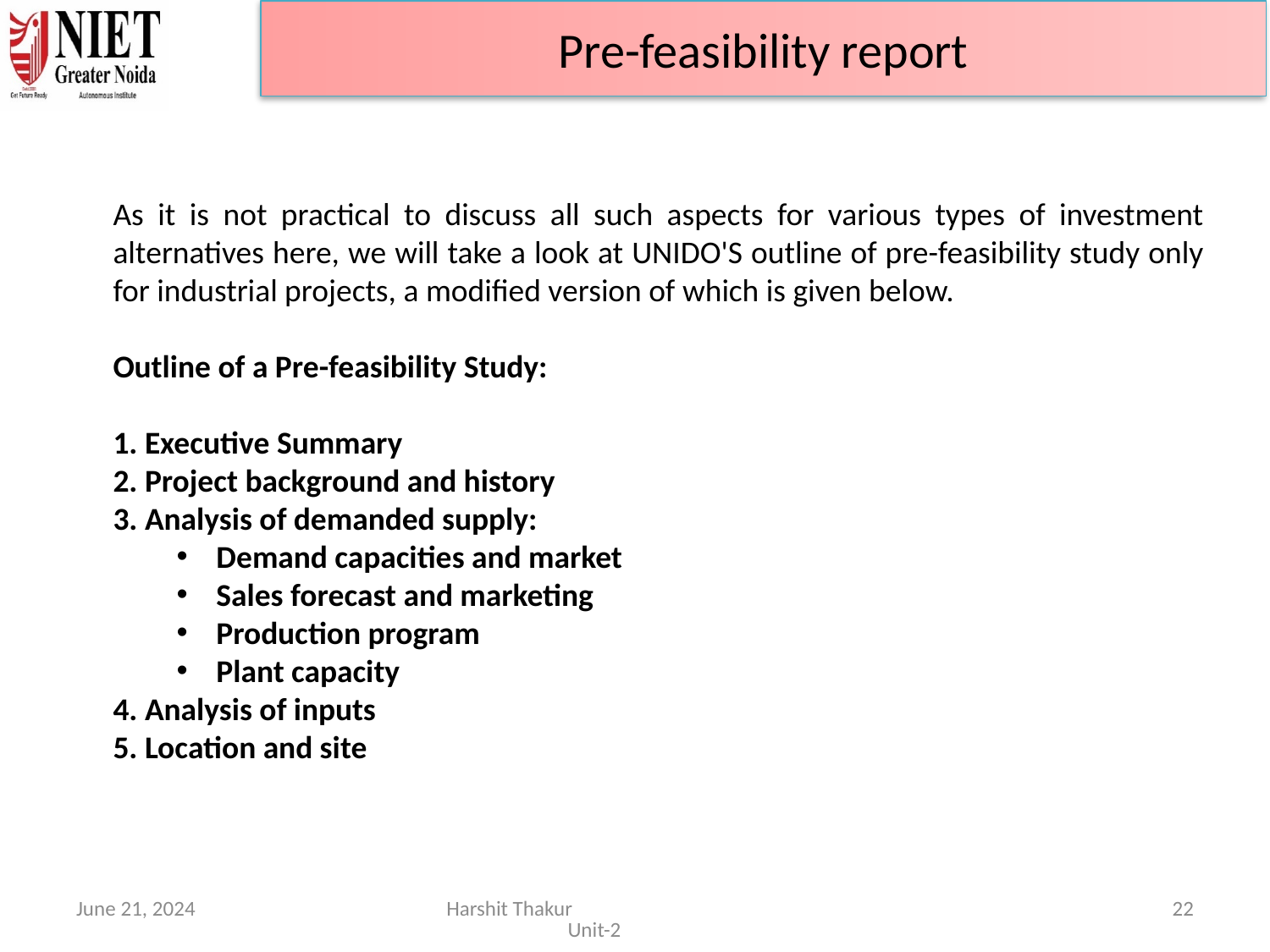

Pre-feasibility report
As it is not practical to discuss all such aspects for various types of investment alternatives here, we will take a look at UNIDO'S outline of pre-feasibility study only for industrial projects, a modified version of which is given below.

Outline of a Pre-feasibility Study:

1. Executive Summary
2. Project background and history
3. Analysis of demanded supply:
Demand capacities and market
Sales forecast and marketing
Production program
Plant capacity
4. Analysis of inputs
5. Location and site

June 21, 2024
Harshit Thakur                                                                            Unit-2
22